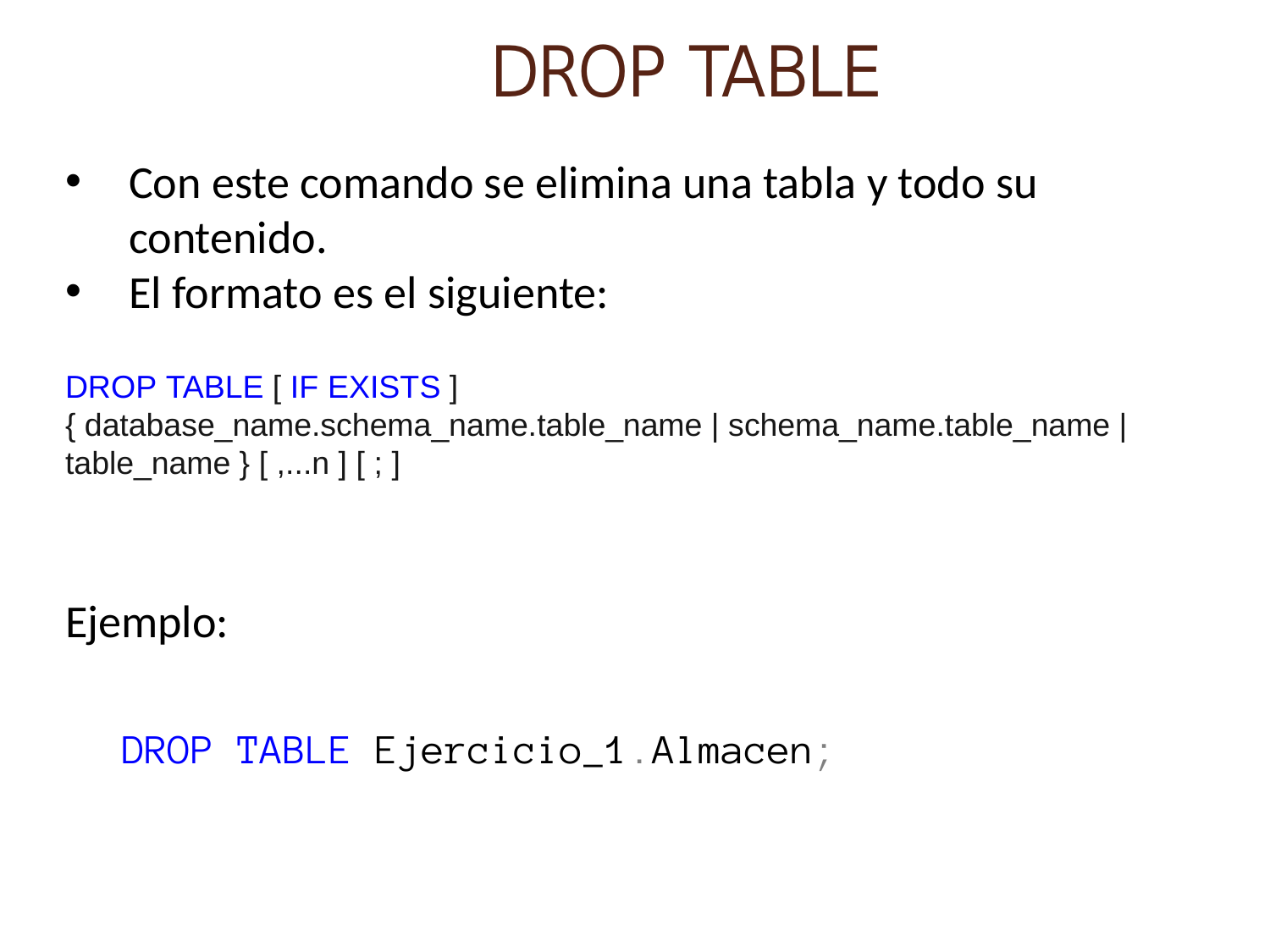

# DROP TABLE
Con este comando se elimina una tabla y todo su contenido.
El formato es el siguiente:

Ejemplo:
DROP TABLE [ IF EXISTS ]
{ database_name.schema_name.table_name | schema_name.table_name | table_name } [ ,...n ] [ ; ]
DROP TABLE Ejercicio_1.Almacen;